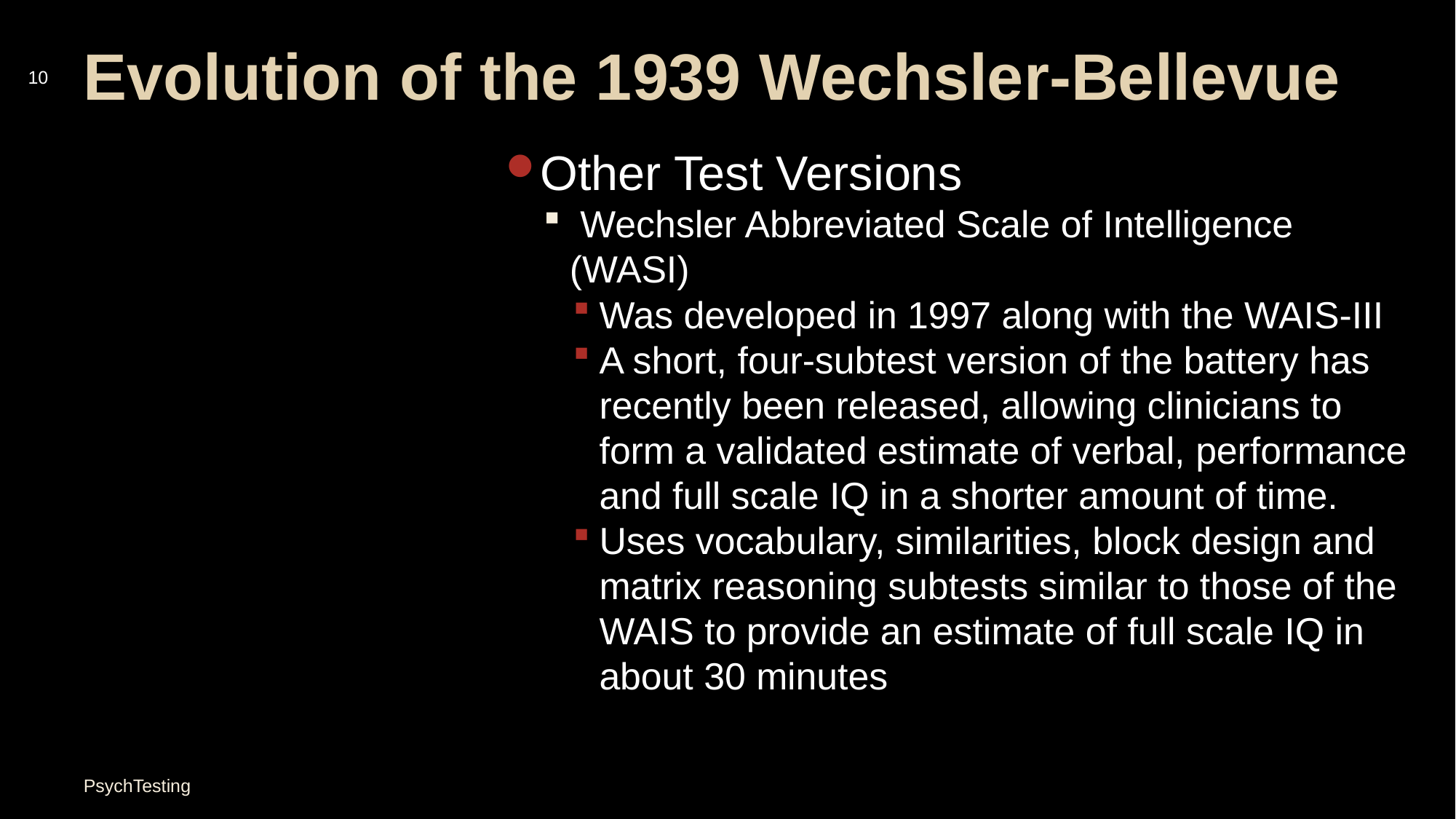

# Evolution of the 1939 Wechsler-Bellevue
10
Other Test Versions
 Wechsler Abbreviated Scale of Intelligence (WASI)
Was developed in 1997 along with the WAIS-III
A short, four-subtest version of the battery has recently been released, allowing clinicians to form a validated estimate of verbal, performance and full scale IQ in a shorter amount of time.
Uses vocabulary, similarities, block design and matrix reasoning subtests similar to those of the WAIS to provide an estimate of full scale IQ in about 30 minutes
PsychTesting